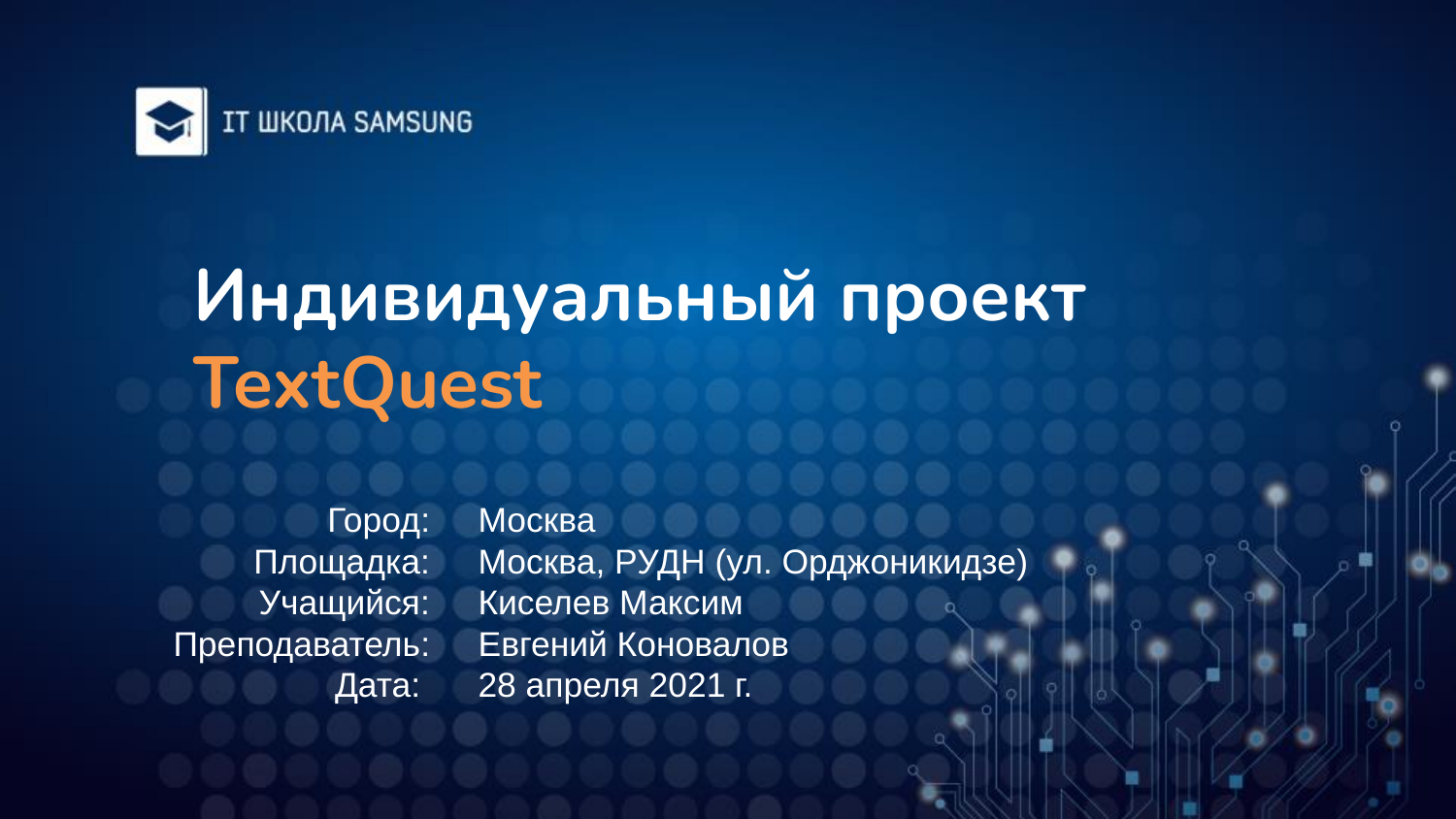

# Индивидуальный проект
TextQuest
Город:
Площадка:
Учащийся:
Преподаватель:
Дата:

  Москва
  Москва, РУДН (ул. Орджоникидзе)
  Киселев Максим
  Евгений Коновалов
  28 апреля 2021 г.